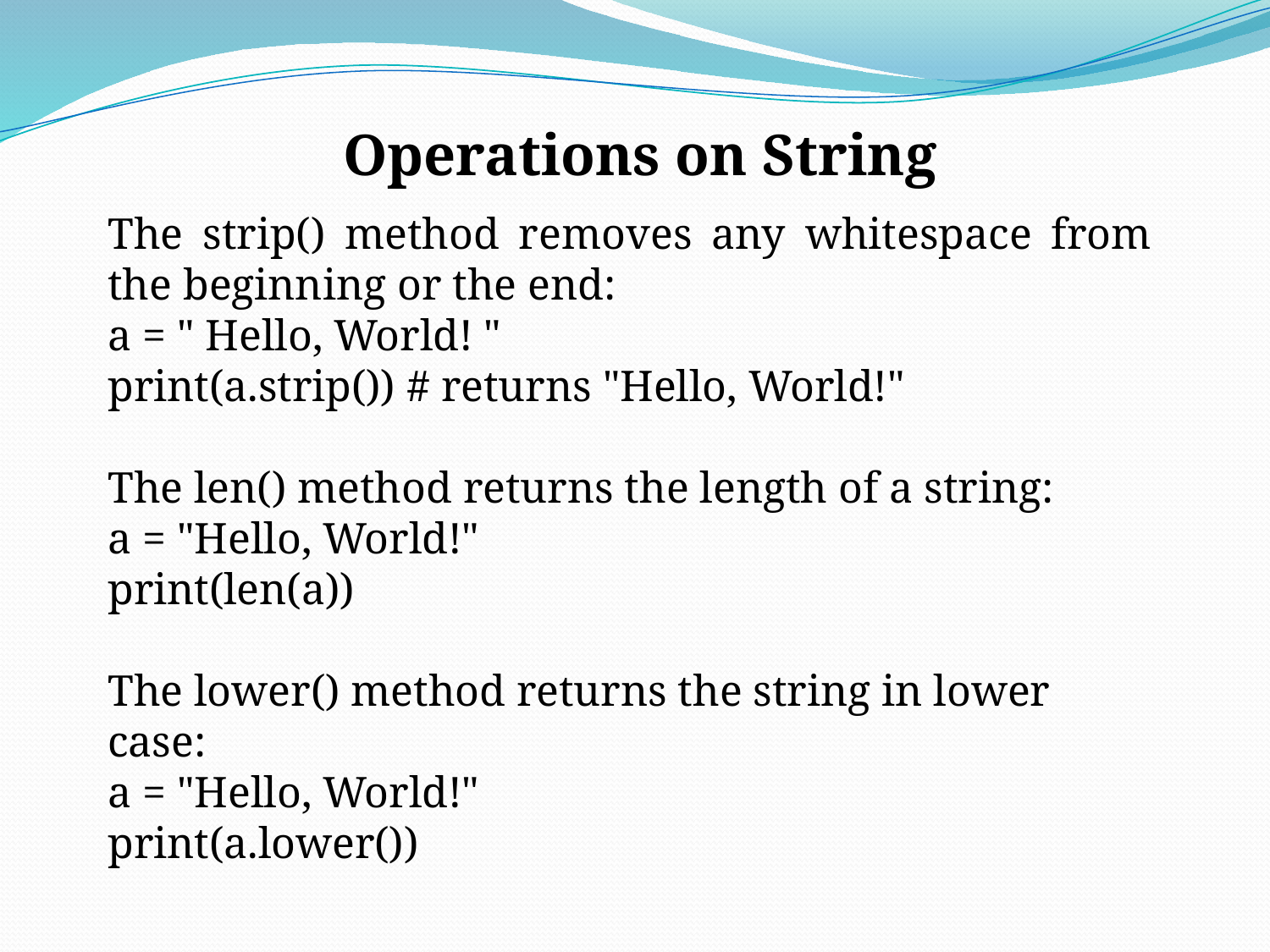

Operations on String
The strip() method removes any whitespace from the beginning or the end:
a = " Hello, World! "
print(a.strip()) # returns "Hello, World!"

The len() method returns the length of a string:
a = "Hello, World!"
print(len(a))

The lower() method returns the string in lower case:
a = "Hello, World!"
print(a.lower())